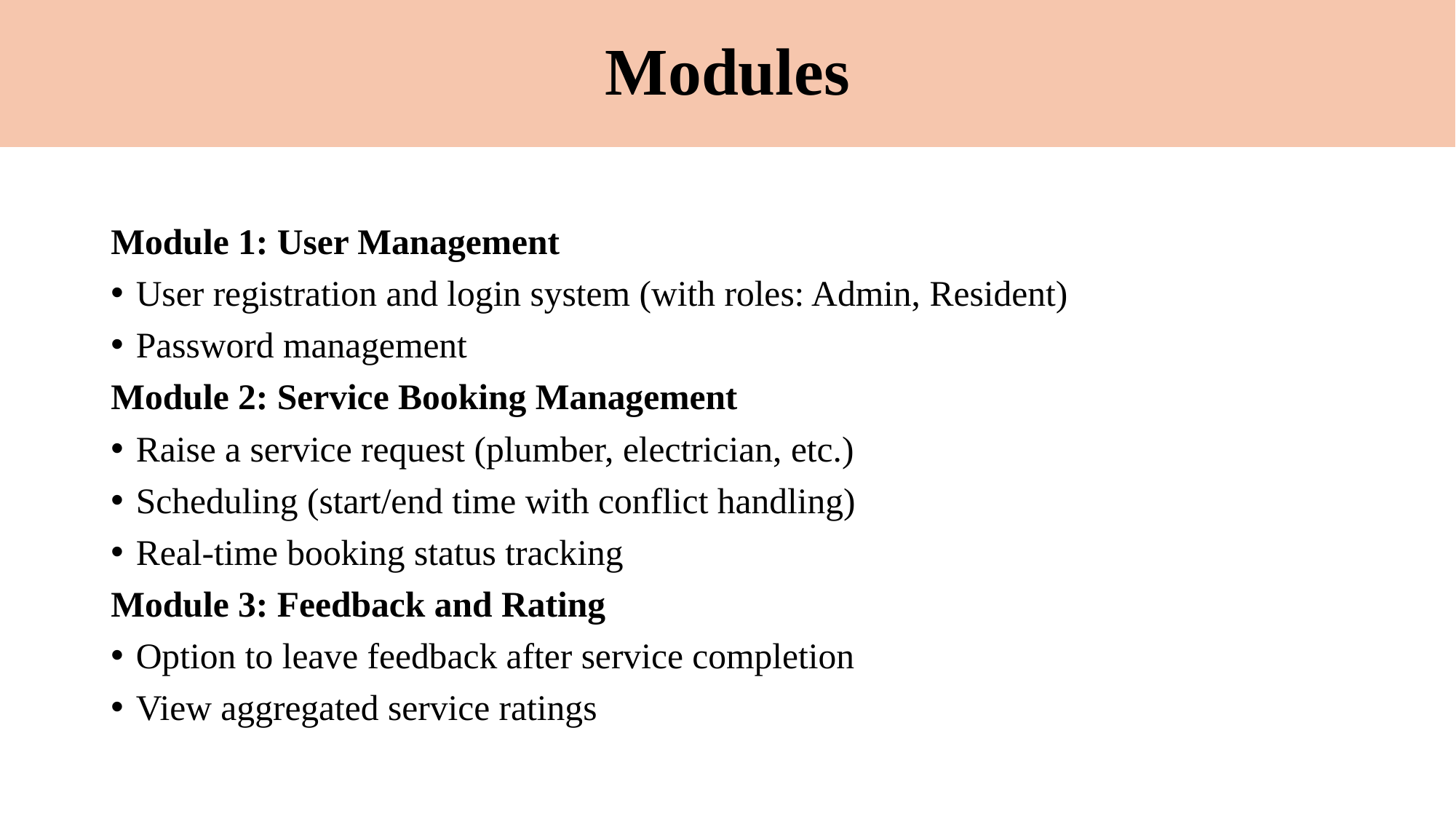

# Modules
Module 1: User Management
User registration and login system (with roles: Admin, Resident)
Password management
Module 2: Service Booking Management
Raise a service request (plumber, electrician, etc.)
Scheduling (start/end time with conflict handling)
Real-time booking status tracking
Module 3: Feedback and Rating
Option to leave feedback after service completion
View aggregated service ratings